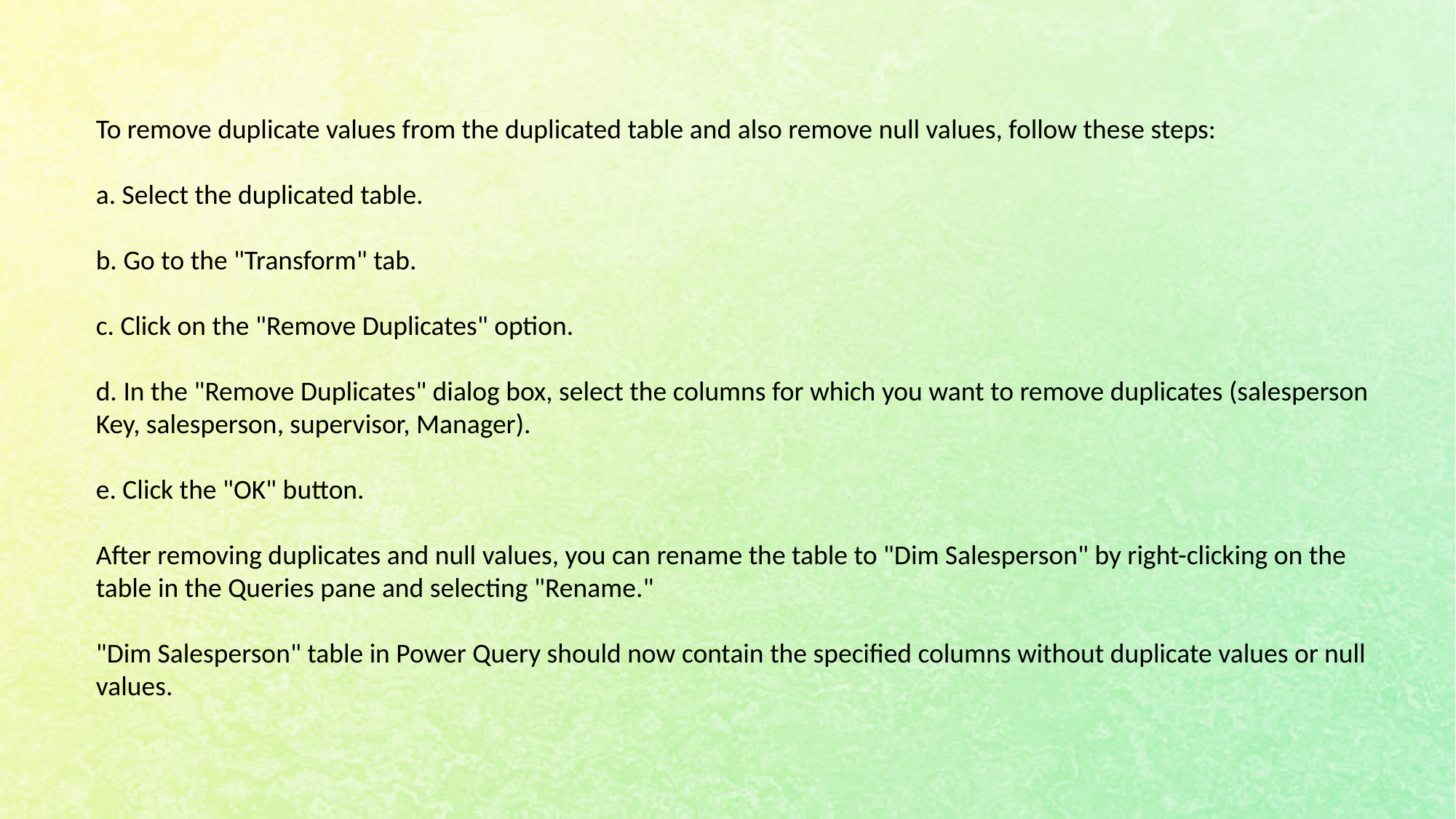

To remove duplicate values from the duplicated table and also remove null values, follow these steps:

a. Select the duplicated table.

b. Go to the "Transform" tab.

c. Click on the "Remove Duplicates" option.

d. In the "Remove Duplicates" dialog box, select the columns for which you want to remove duplicates (salesperson Key, salesperson, supervisor, Manager).

e. Click the "OK" button.

After removing duplicates and null values, you can rename the table to "Dim Salesperson" by right-clicking on the table in the Queries pane and selecting "Rename."

"Dim Salesperson" table in Power Query should now contain the specified columns without duplicate values or null values.